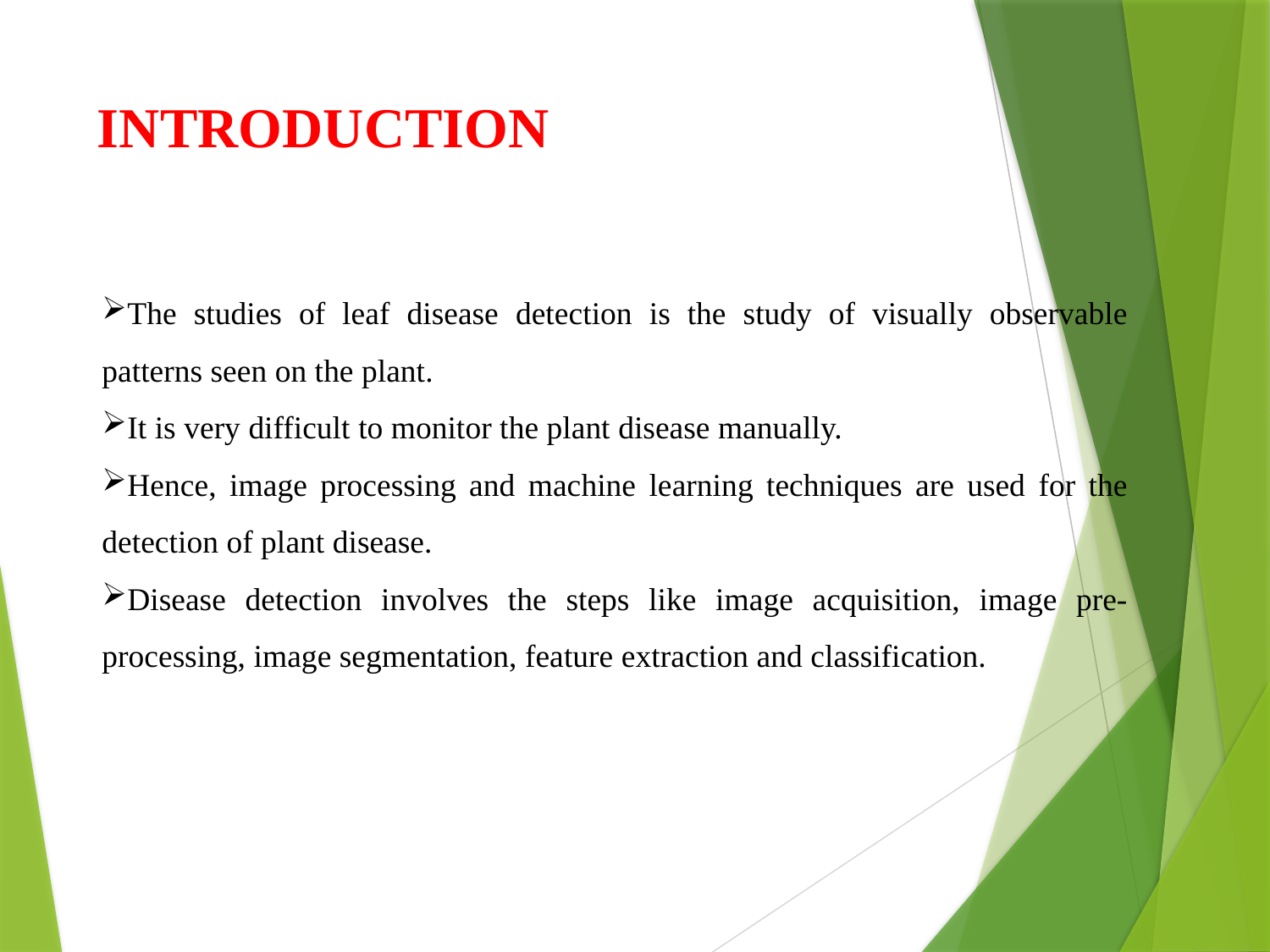

# INTRODUCTION
The studies of leaf disease detection is the study of visually observable patterns seen on the plant.
It is very difficult to monitor the plant disease manually.
Hence, image processing and machine learning techniques are used for the detection of plant disease.
Disease detection involves the steps like image acquisition, image pre-processing, image segmentation, feature extraction and classification.